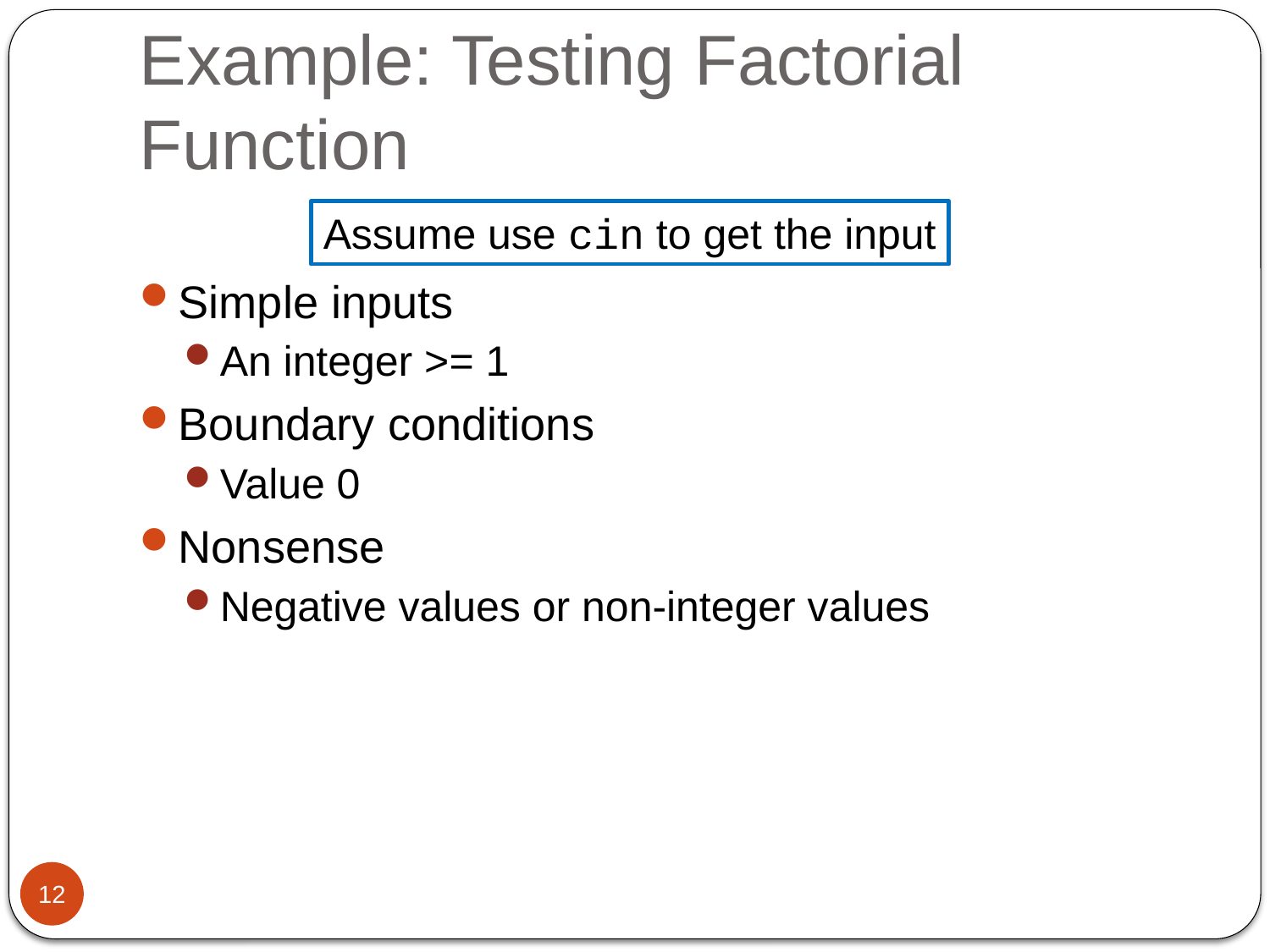

# Example: Testing Factorial Function

Simple inputs
An integer >= 1
Boundary conditions
Value 0
Nonsense
Negative values or non-integer values

Assume use cin to get the input
12